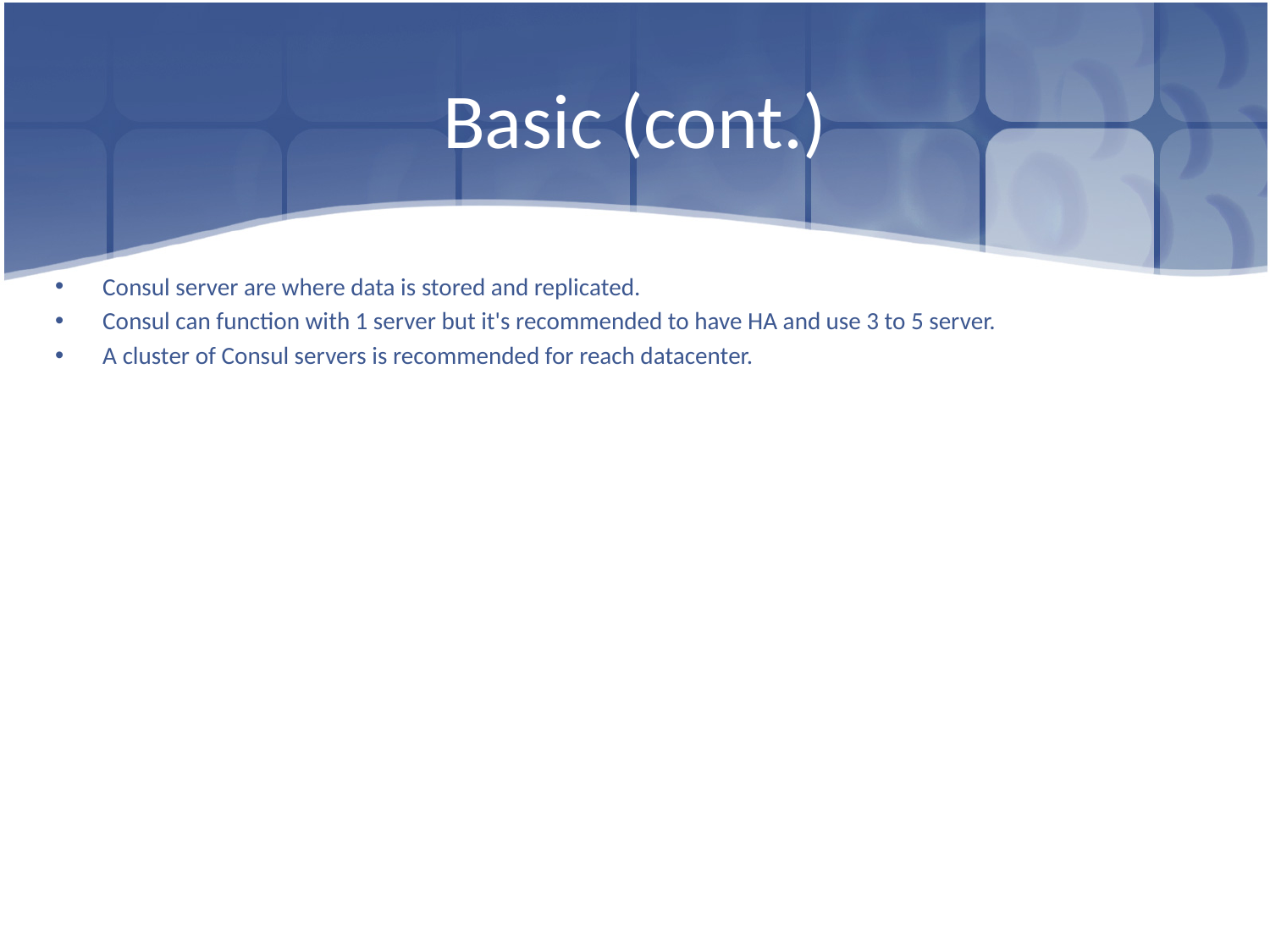

# Basic (cont.)
Consul server are where data is stored and replicated.
Consul can function with 1 server but it's recommended to have HA and use 3 to 5 server.
A cluster of Consul servers is recommended for reach datacenter.